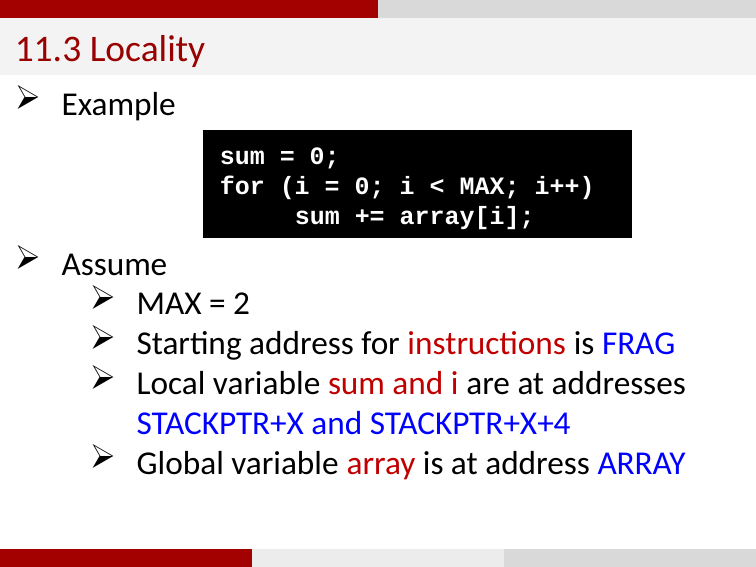

11.3 Locality
Example

Assume
MAX = 2
Starting address for instructions is FRAG
Local variable sum and i are at addresses STACKPTR+X and STACKPTR+X+4
Global variable array is at address ARRAY

sum = 0;
for (i = 0; i < MAX; i++)
	sum += array[i];

80